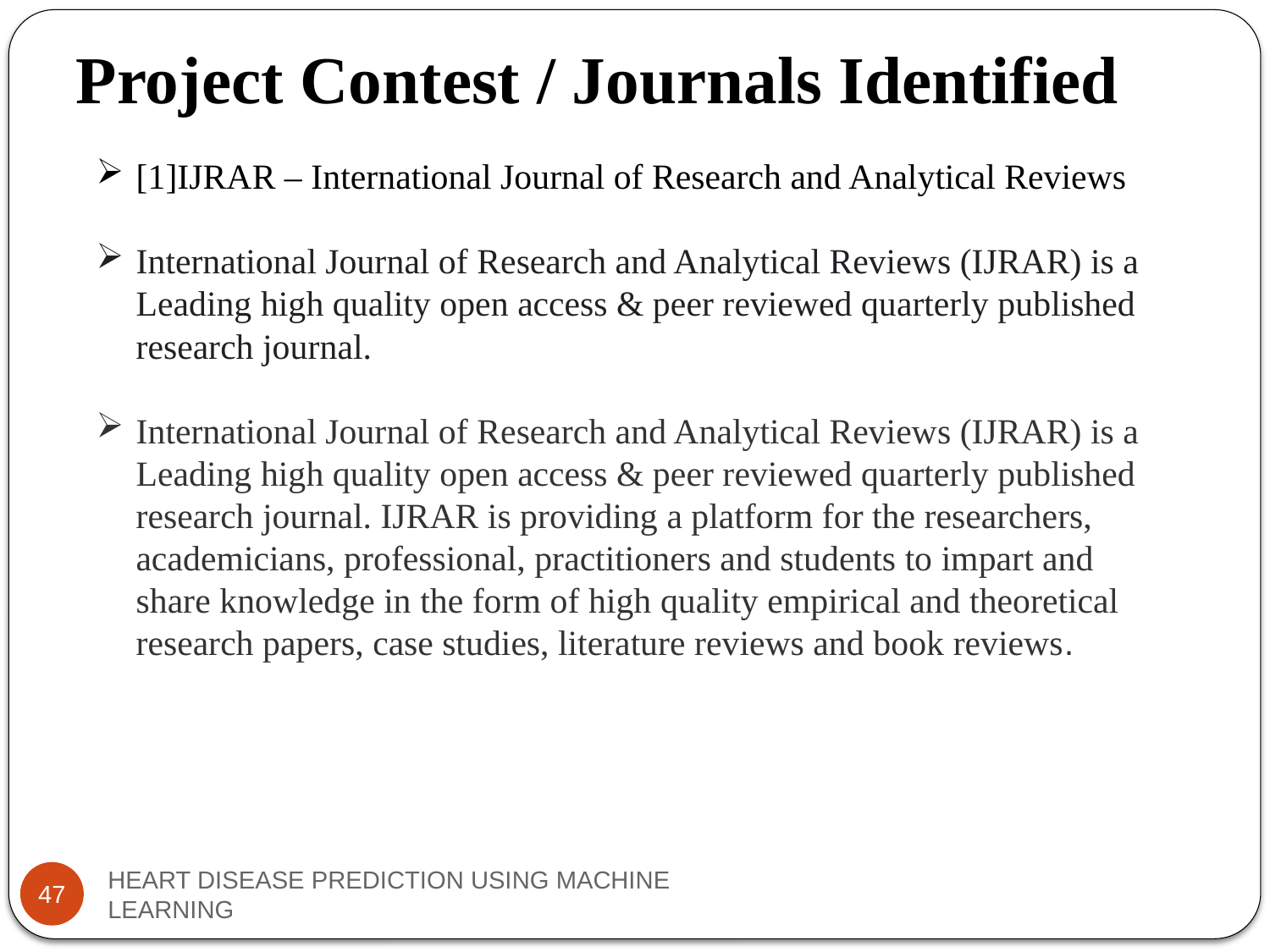

Project Contest / Journals Identified
[1]IJRAR – International Journal of Research and Analytical Reviews

International Journal of Research and Analytical Reviews (IJRAR) is a Leading high quality open access & peer reviewed quarterly published research journal.

International Journal of Research and Analytical Reviews (IJRAR) is a Leading high quality open access & peer reviewed quarterly published research journal. IJRAR is providing a platform for the researchers, academicians, professional, practitioners and students to impart and share knowledge in the form of high quality empirical and theoretical research papers, case studies, literature reviews and book reviews.
47
HEART DISEASE PREDICTION USING MACHINE LEARNING